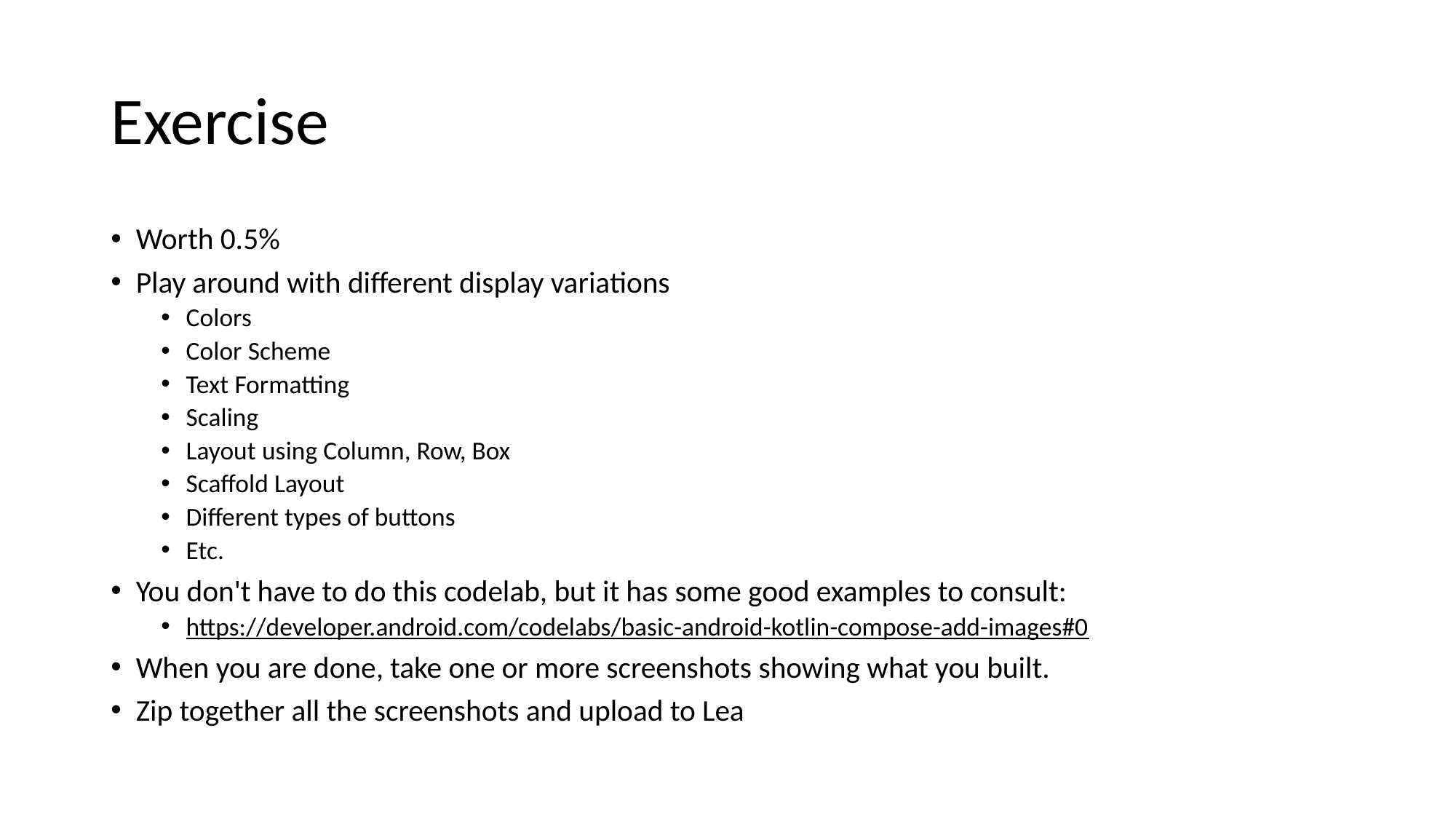

# Exercise
Worth 0.5%
Play around with different display variations
Colors
Color Scheme
Text Formatting
Scaling
Layout using Column, Row, Box
Scaffold Layout
Different types of buttons
Etc.
You don't have to do this codelab, but it has some good examples to consult:
https://developer.android.com/codelabs/basic-android-kotlin-compose-add-images#0
When you are done, take one or more screenshots showing what you built.
Zip together all the screenshots and upload to Lea